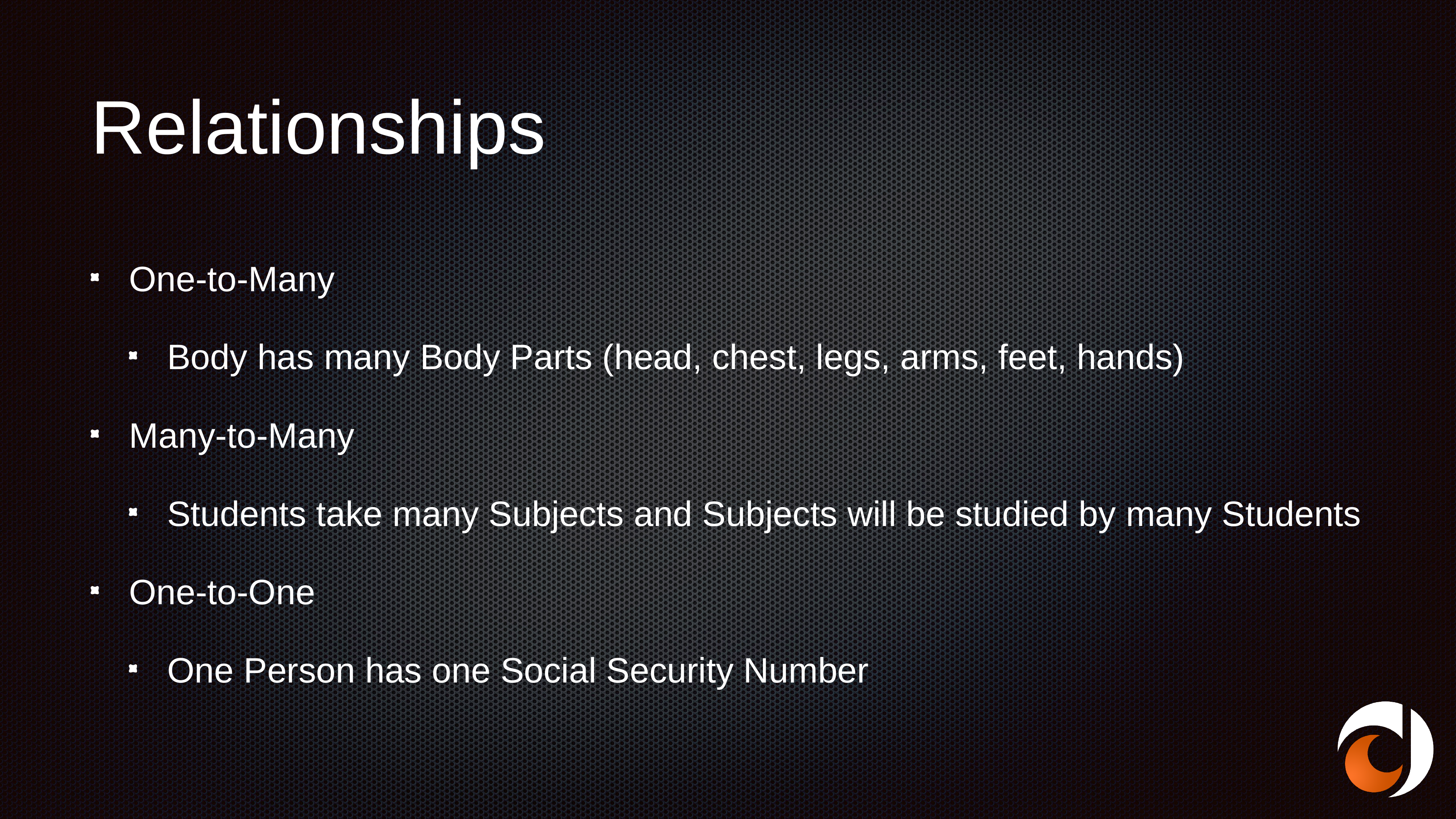

# Relationships
One-to-Many
Body has many Body Parts (head, chest, legs, arms, feet, hands)
Many-to-Many
Students take many Subjects and Subjects will be studied by many Students
One-to-One
One Person has one Social Security Number